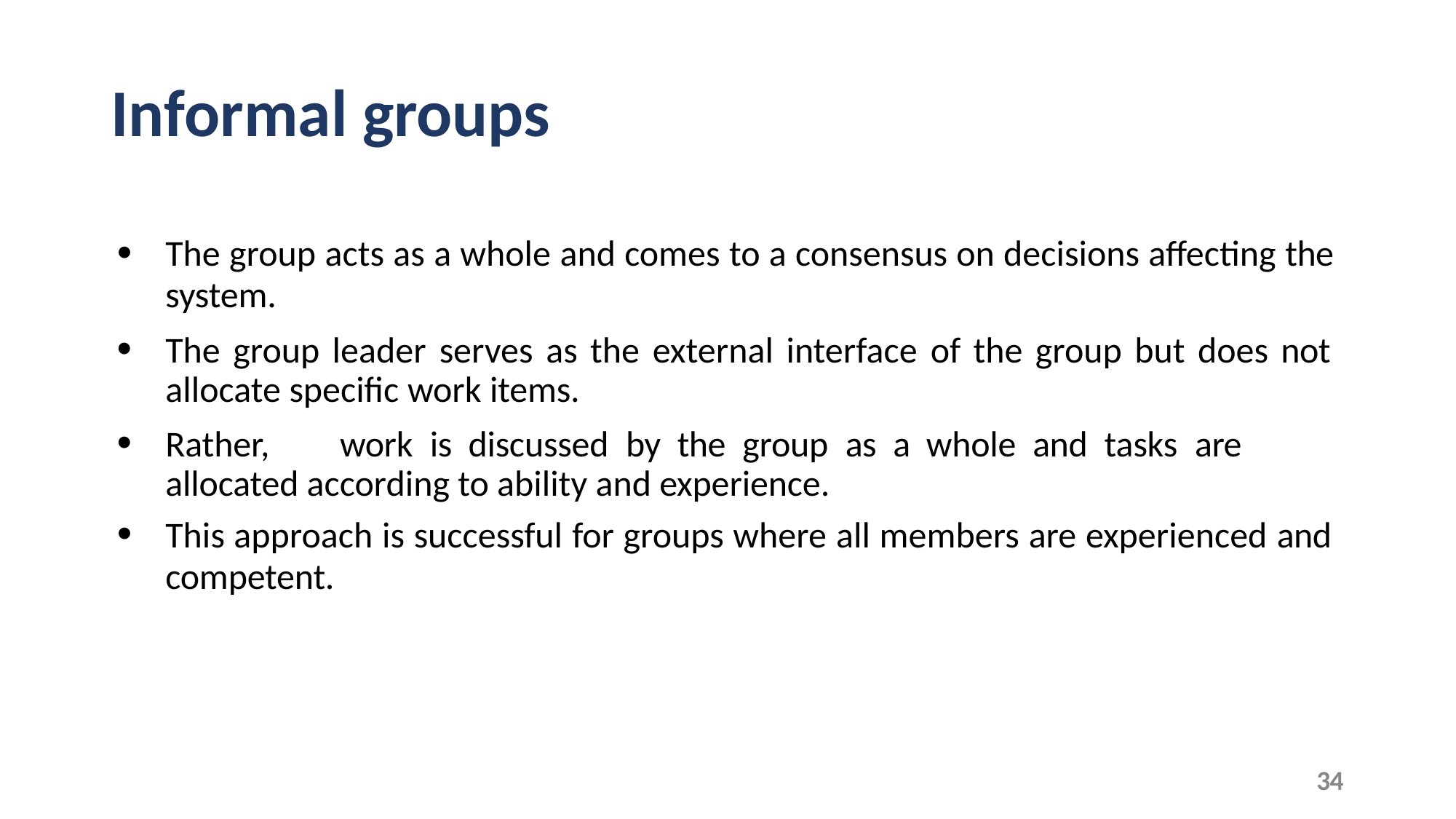

# Informal groups
The group acts as a whole and comes to a consensus on decisions affecting the
system.
The group leader serves as the external interface of the group but does not allocate specific work items.
Rather,	work	is	discussed	by	the	group	as	a	whole	and	tasks	are	allocated according to ability and experience.
This approach is successful for groups where all members are experienced and
competent.
34